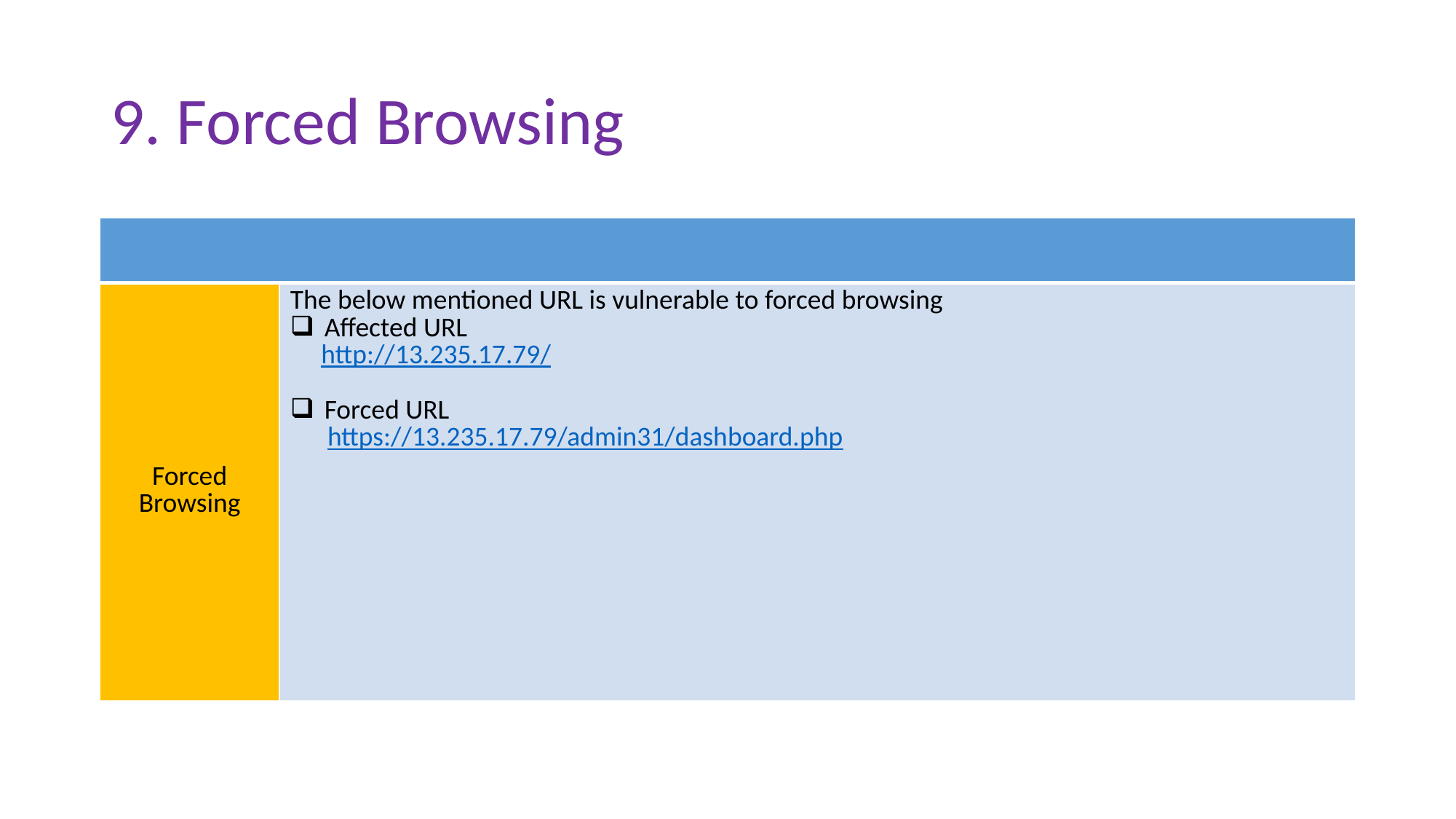

# 9. Forced Browsing
|  |  |
| --- | --- |
| Forced Browsing | The below mentioned URL is vulnerable to forced browsing Affected URL http://13.235.17.79/ Forced URL https://13.235.17.79/admin31/dashboard.php |